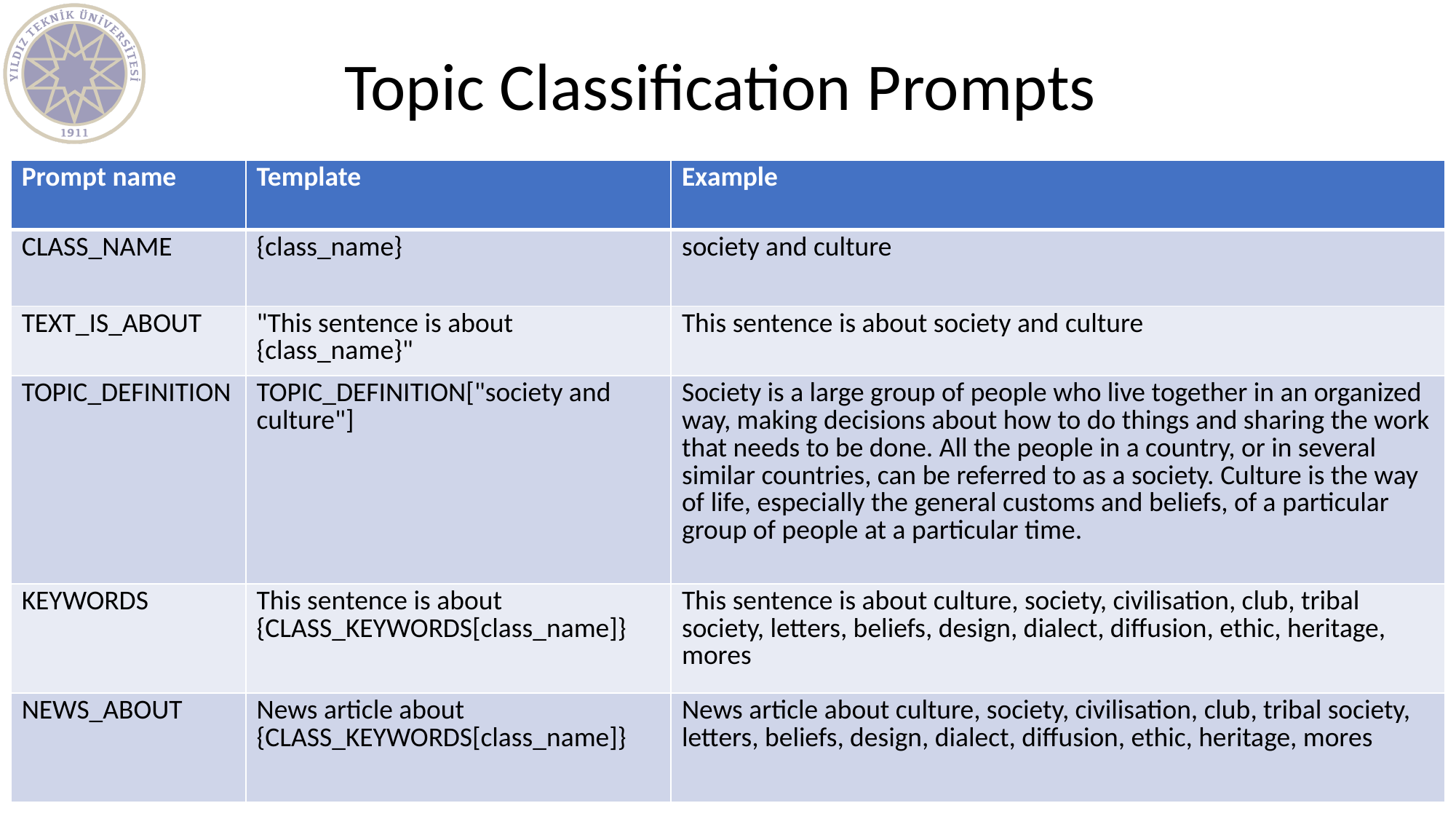

# Topic Classification Prompts
| Prompt name | Template | Example |
| --- | --- | --- |
| CLASS\_NAME | {class\_name} | society and culture |
| TEXT\_IS\_ABOUT | "This sentence is about {class\_name}" | This sentence is about society and culture |
| TOPIC\_DEFINITION | TOPIC\_DEFINITION["society and culture"] | Society is a large group of people who live together in an organized way, making decisions about how to do things and sharing the work that needs to be done. All the people in a country, or in several similar countries, can be referred to as a society. Culture is the way of life, especially the general customs and beliefs, of a particular group of people at a particular time. |
| KEYWORDS | This sentence is about {CLASS\_KEYWORDS[class\_name]} | This sentence is about culture, society, civilisation, club, tribal society, letters, beliefs, design, dialect, diffusion, ethic, heritage, mores |
| NEWS\_ABOUT | News article about {CLASS\_KEYWORDS[class\_name]} | News article about culture, society, civilisation, club, tribal society, letters, beliefs, design, dialect, diffusion, ethic, heritage, mores |
24.04.2023
9